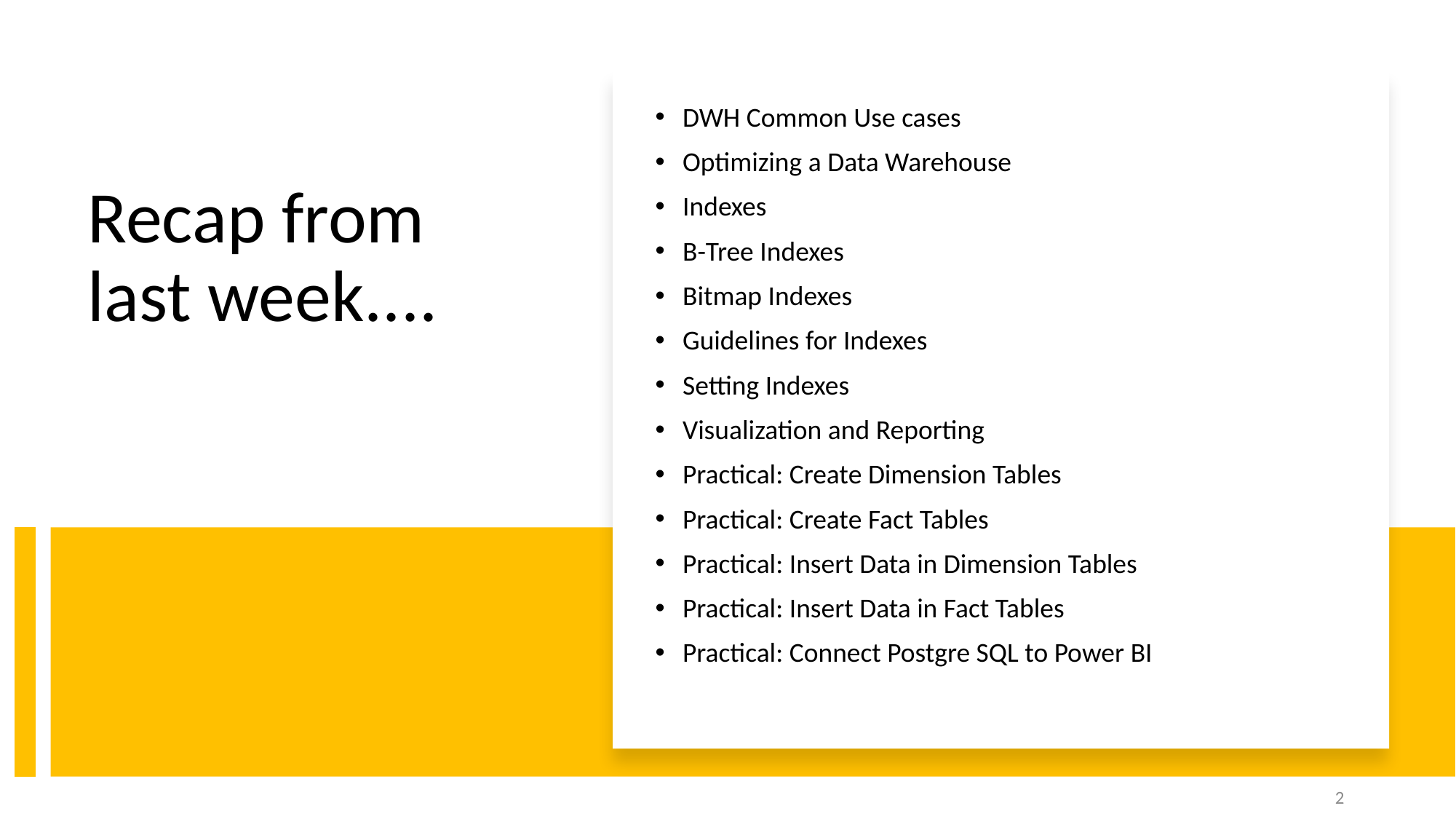

Prct

DWH Common Use cases
Optimizing a Data Warehouse
Indexes
B-Tree Indexes
Bitmap Indexes
Guidelines for Indexes
Setting Indexes
Visualization and Reporting
Practical: Create Dimension Tables
Practical: Create Fact Tables
Practical: Insert Data in Dimension Tables
Practical: Insert Data in Fact Tables
Practical: Connect Postgre SQL to Power BI

# Recap from last week....

2